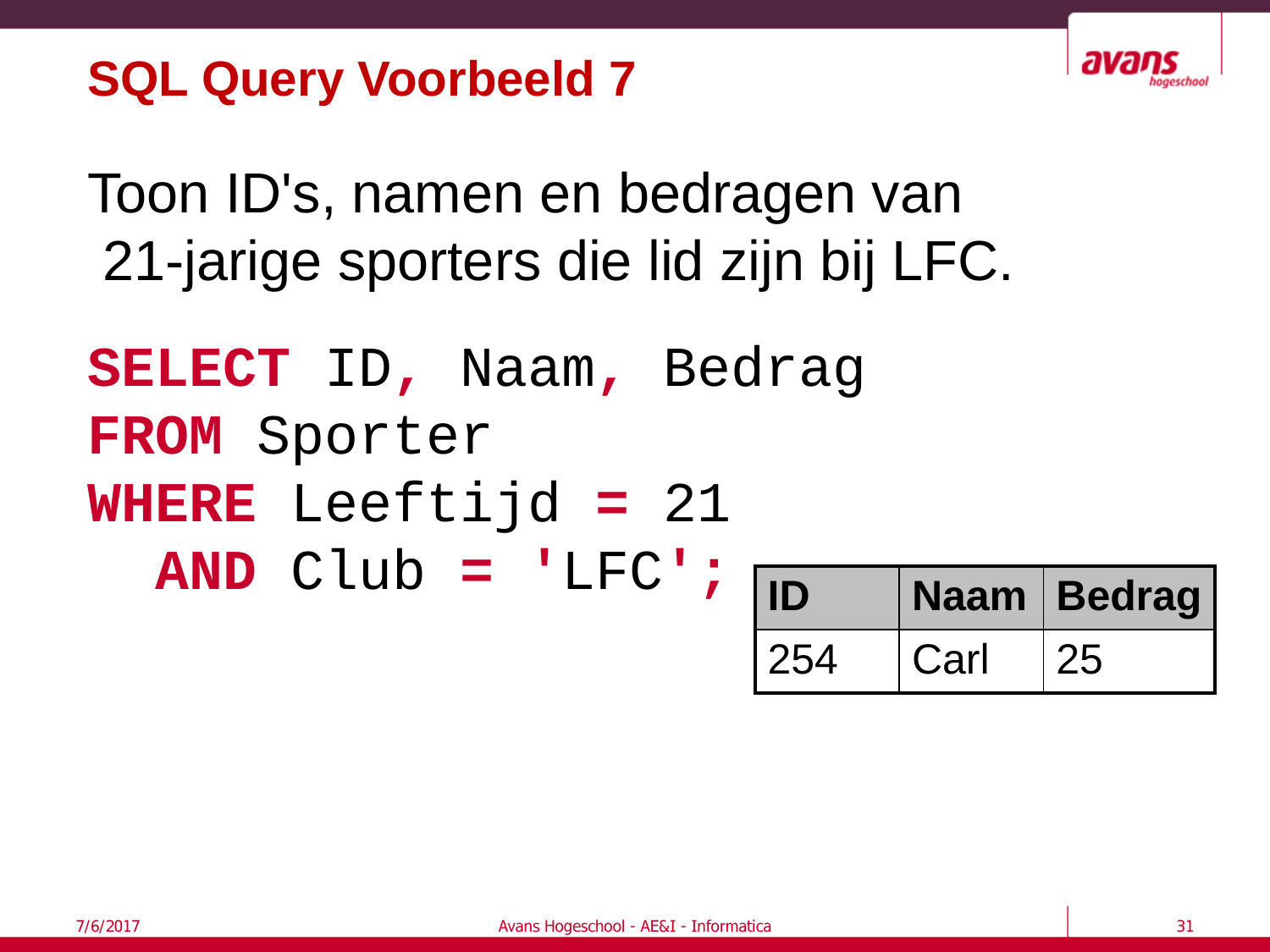

# SQL Query Voorbeeld 7
Toon ID's, namen en bedragen van
 21-jarige sporters die lid zijn bij LFC.

SELECT	ID, Naam, Bedrag
FROM Sporter
WHERE Leeftijd = 21
  AND Club = 'LFC';

| ID | Naam | Bedrag |
| --- | --- | --- |
| 254 | Carl | 25 |
7/6/2017
Avans Hogeschool - AE&I - Informatica
31